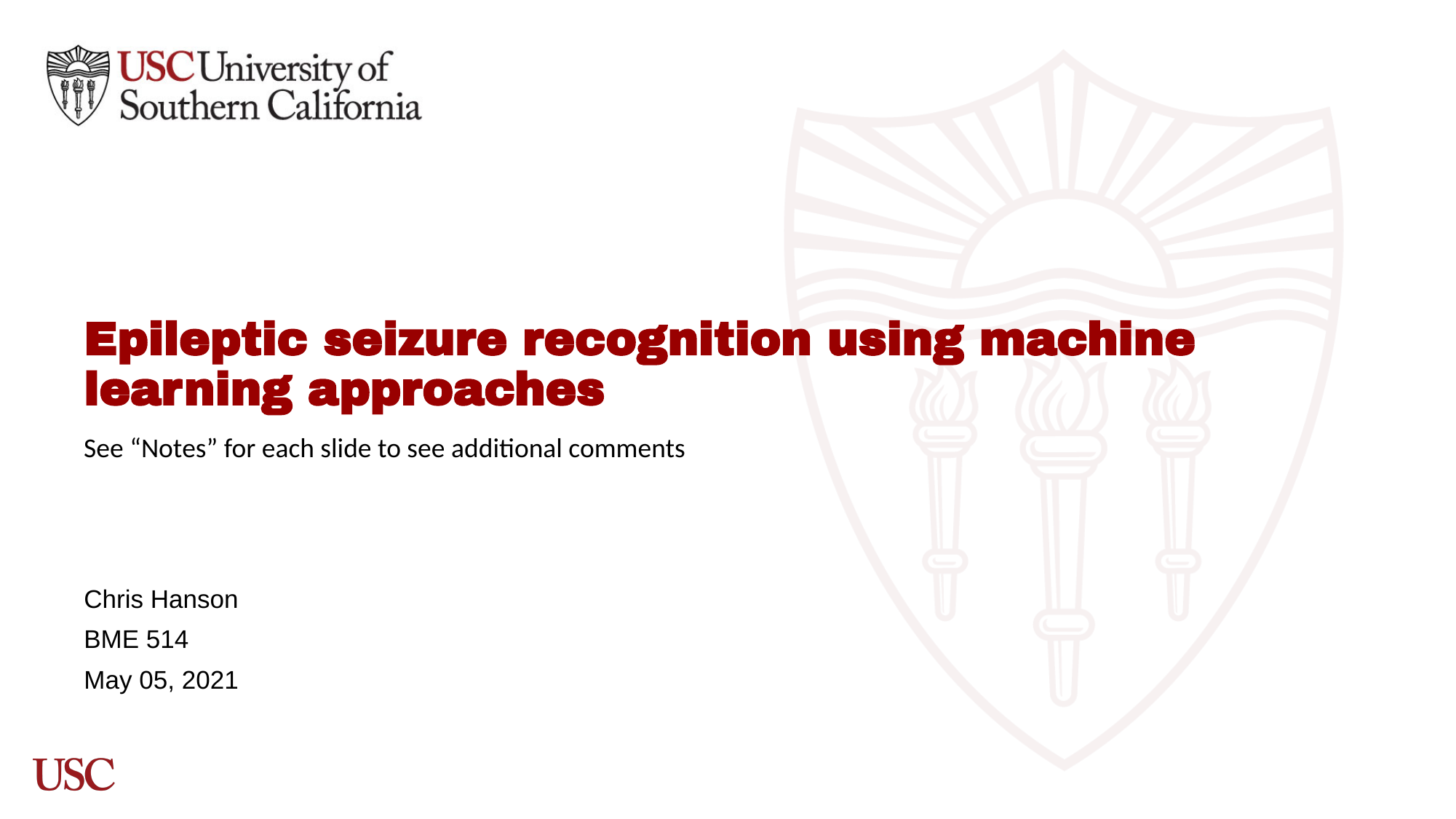

# Epileptic seizure recognition using machine learning approaches
See “Notes” for each slide to see additional comments
Chris Hanson
BME 514
May 05, 2021